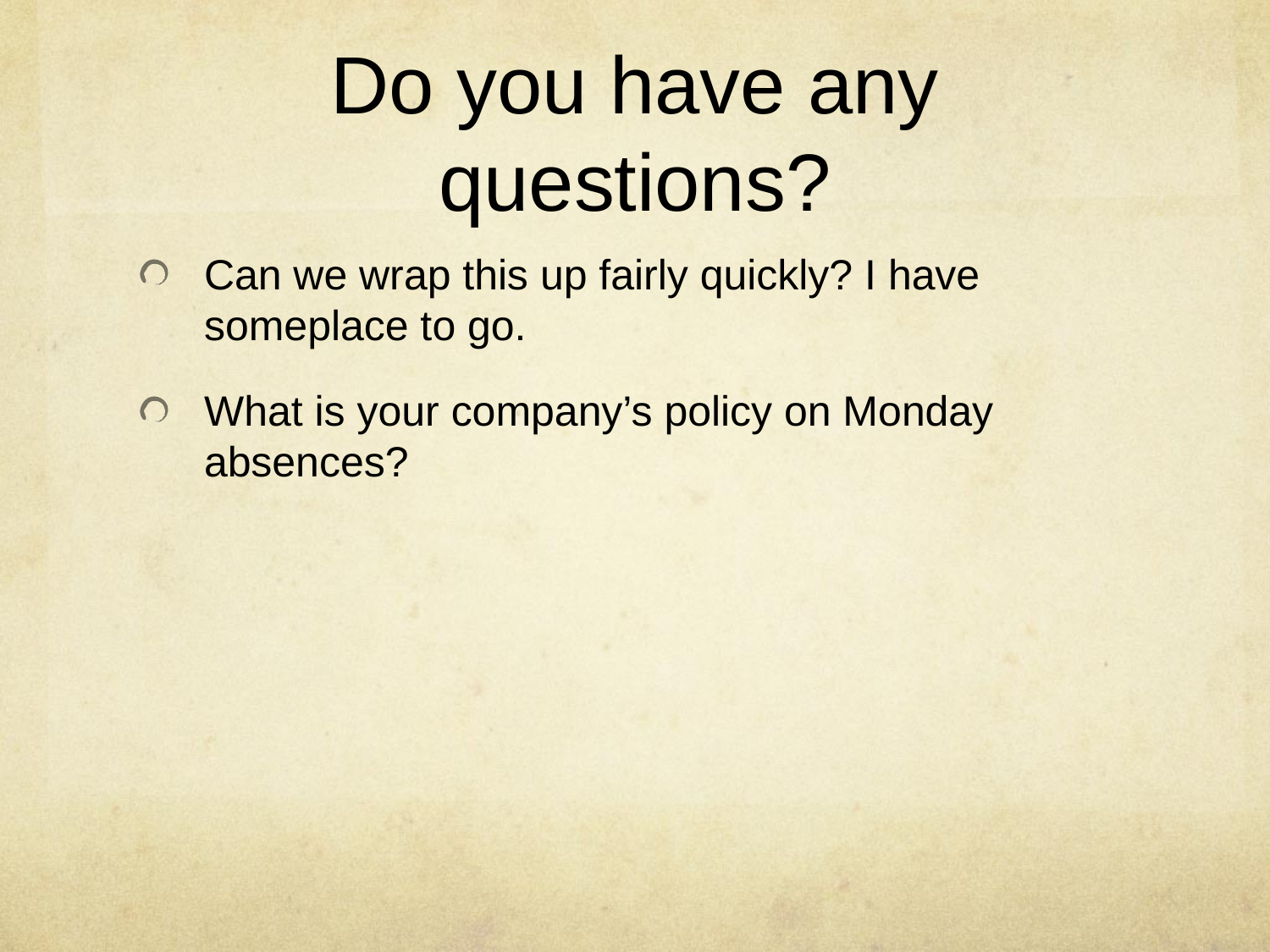

# Do you have any questions?
Can we wrap this up fairly quickly? I have someplace to go.
What is your company’s policy on Monday absences?